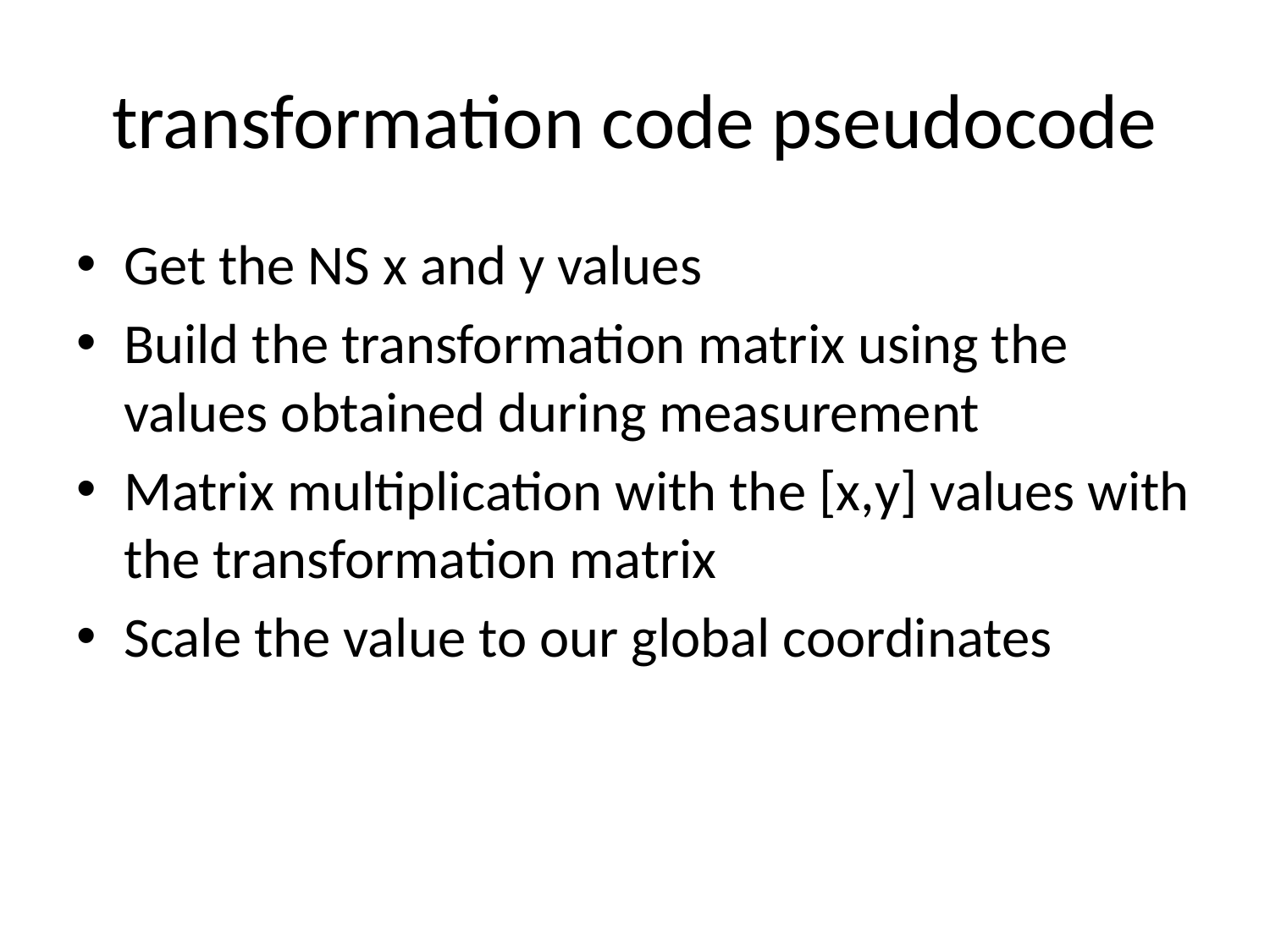

# transformation code pseudocode
Get the NS x and y values
Build the transformation matrix using the values obtained during measurement
Matrix multiplication with the [x,y] values with the transformation matrix
Scale the value to our global coordinates